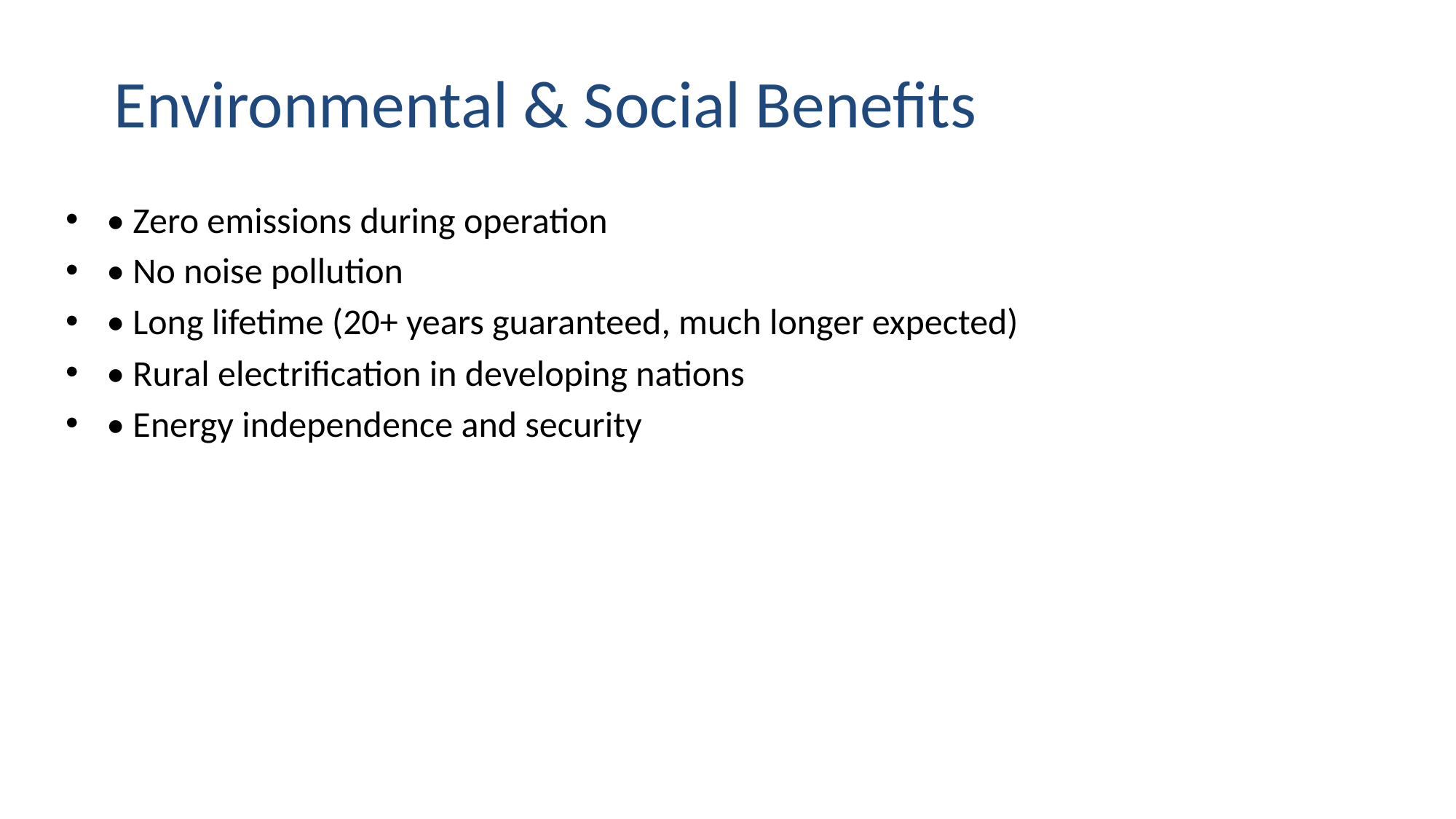

# Environmental & Social Benefits
• Zero emissions during operation
• No noise pollution
• Long lifetime (20+ years guaranteed, much longer expected)
• Rural electrification in developing nations
• Energy independence and security